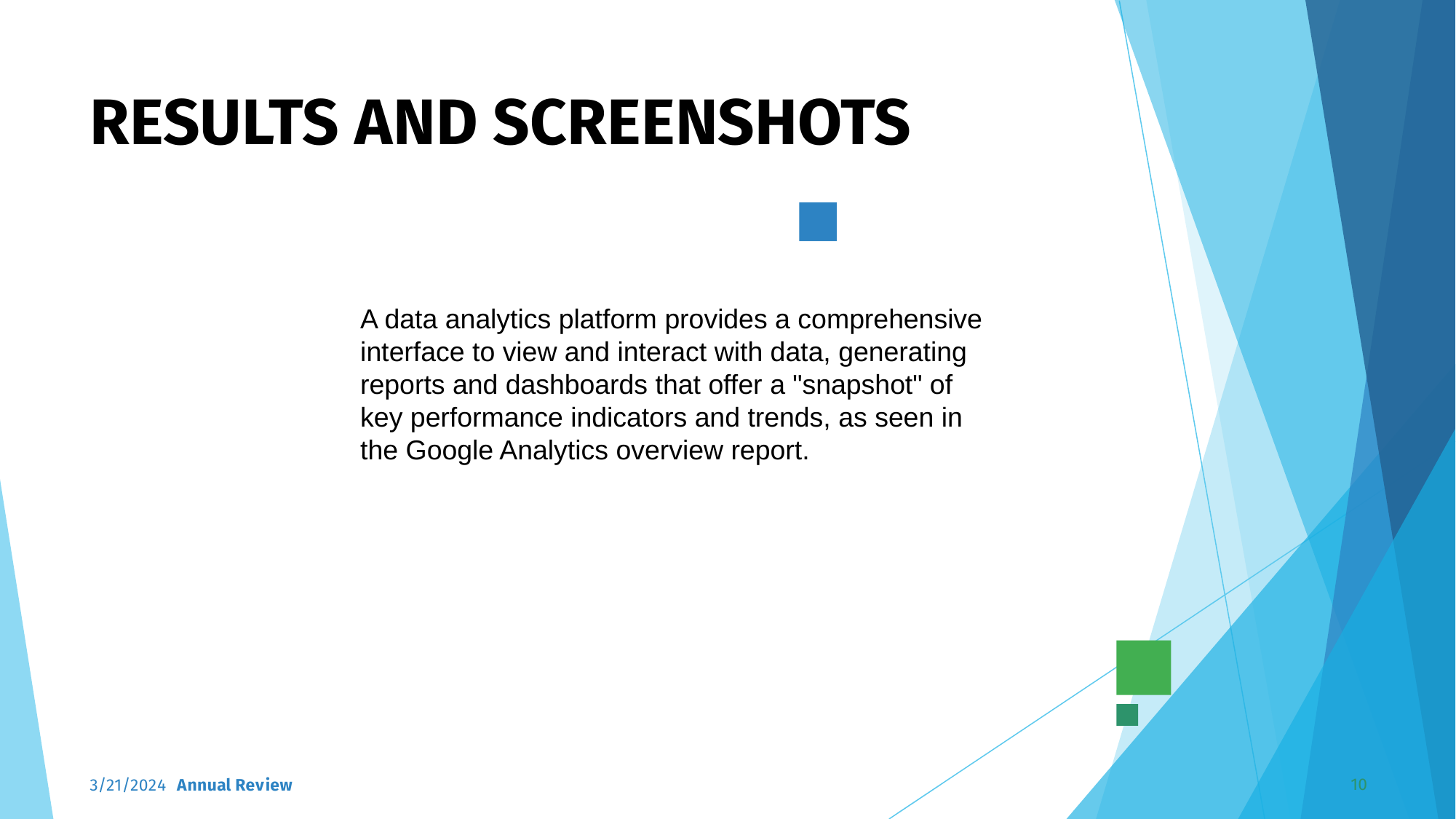

# RESULTS AND SCREENSHOTS

A data analytics platform provides a comprehensive interface to view and interact with data, generating reports and dashboards that offer a "snapshot" of key performance indicators and trends, as seen in the Google Analytics overview report.

10
3/21/2024  Annual Review